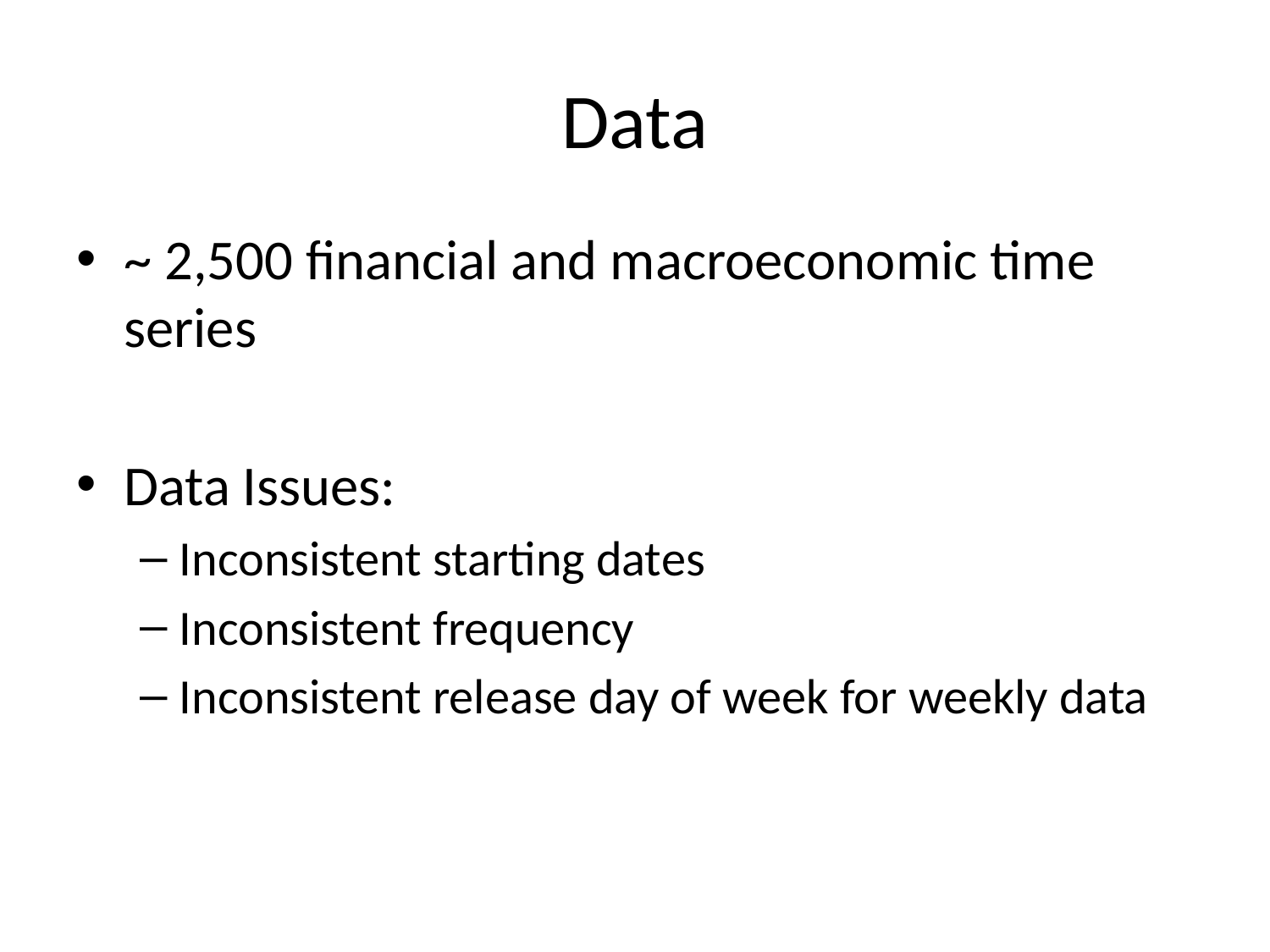

# Data
~ 2,500 financial and macroeconomic time series

Data Issues:
Inconsistent starting dates
Inconsistent frequency
Inconsistent release day of week for weekly data